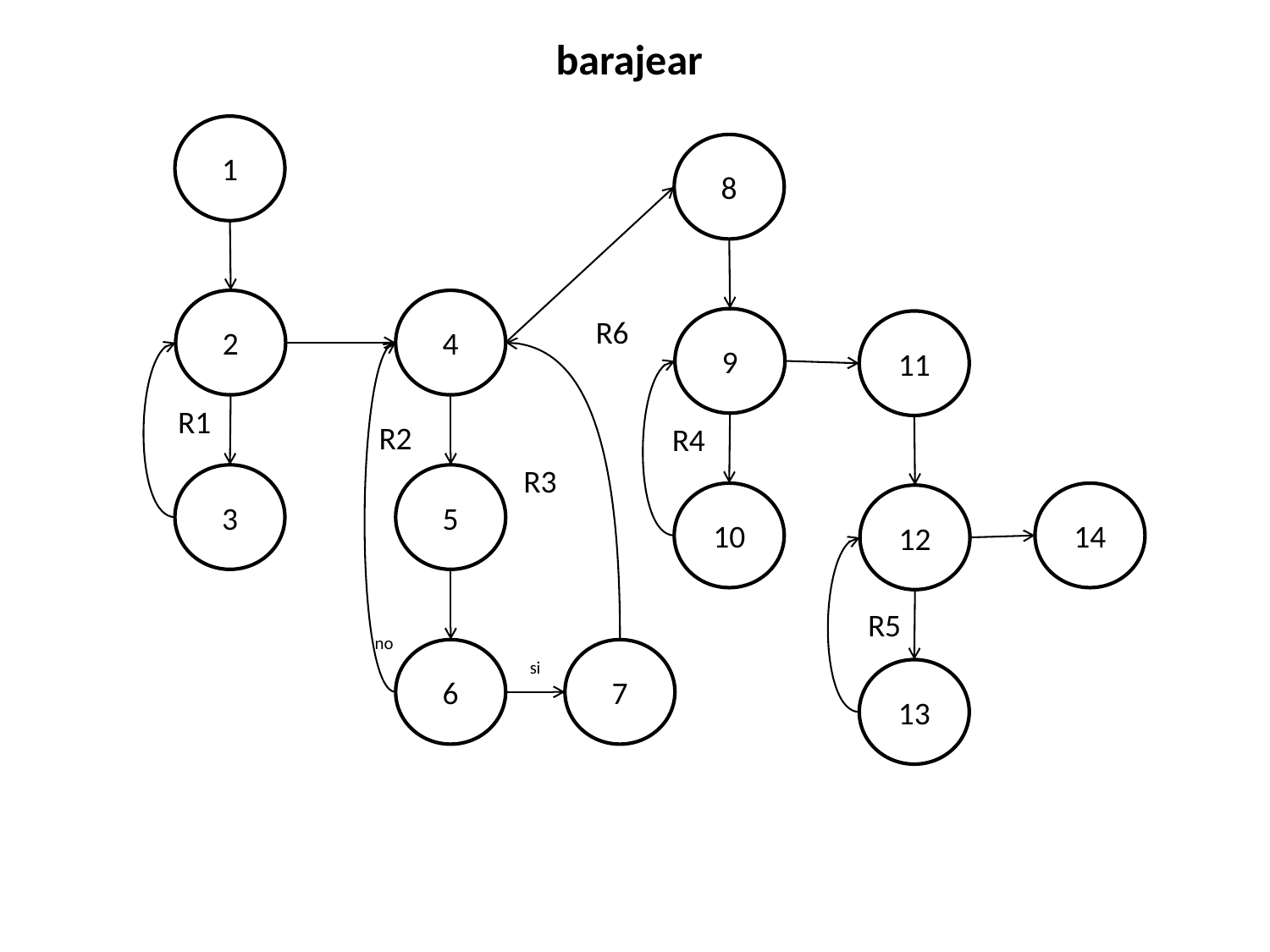

barajear
1
8
2
4
R6
9
11
R1
R2
R4
R3
3
5
10
14
12
R5
no
6
7
si
13